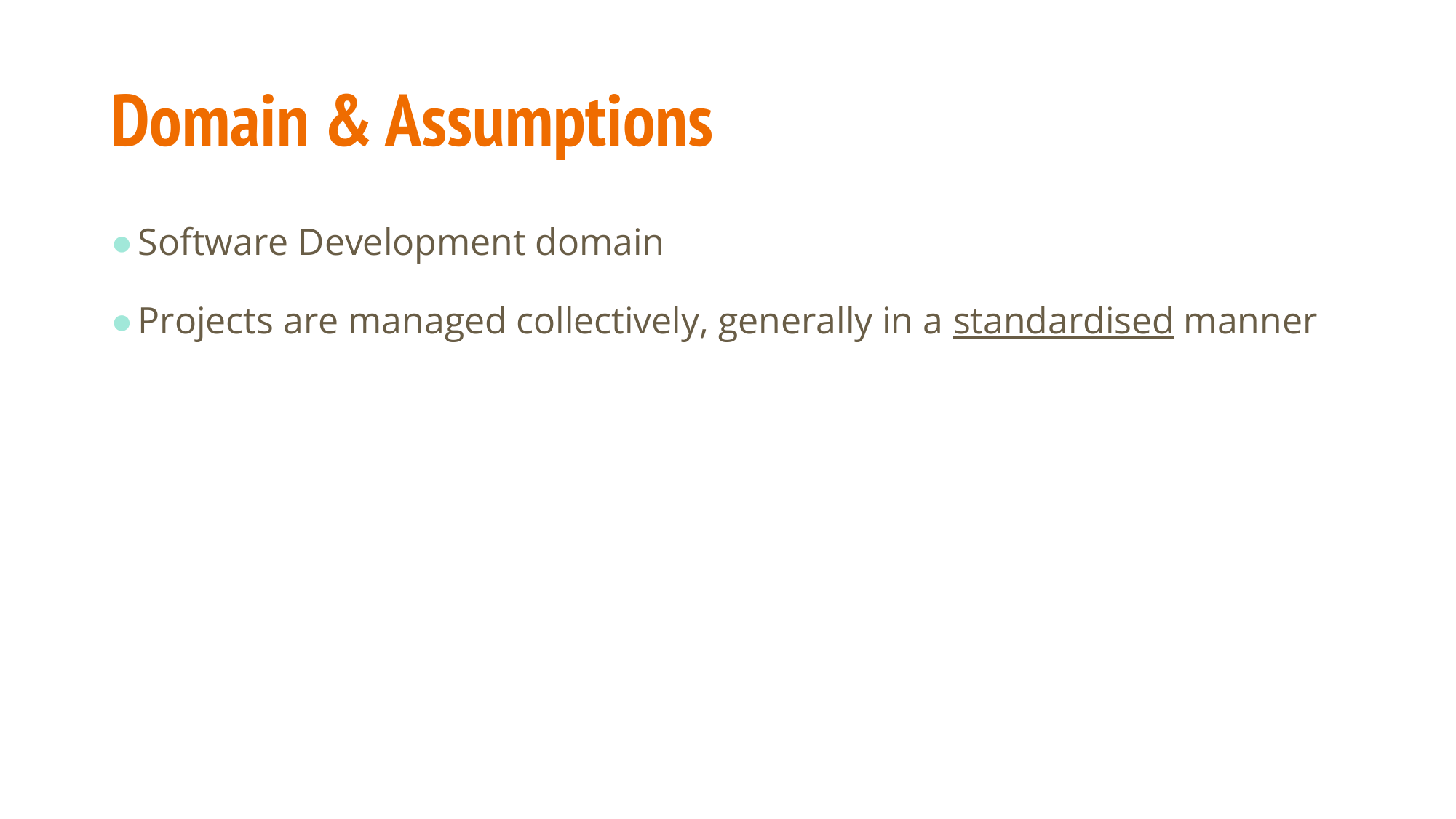

# Domain & Assumptions
Software Development domain

Projects are managed collectively, generally in a standardised manner